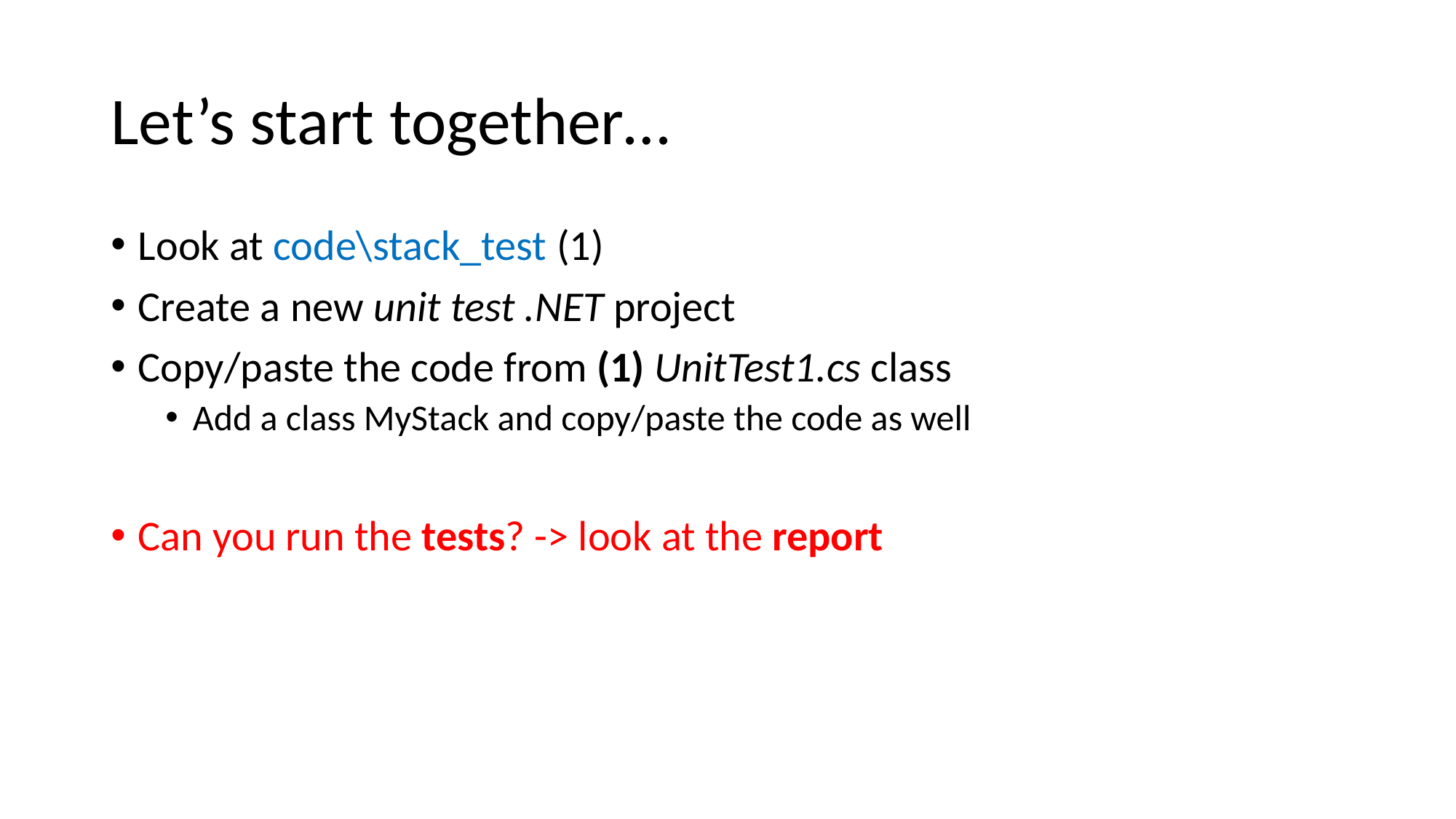

# Let’s start together…
Look at code\stack_test (1)
Create a new unit test .NET project
Copy/paste the code from (1) UnitTest1.cs class
Add a class MyStack and copy/paste the code as well

Can you run the tests? -> look at the report